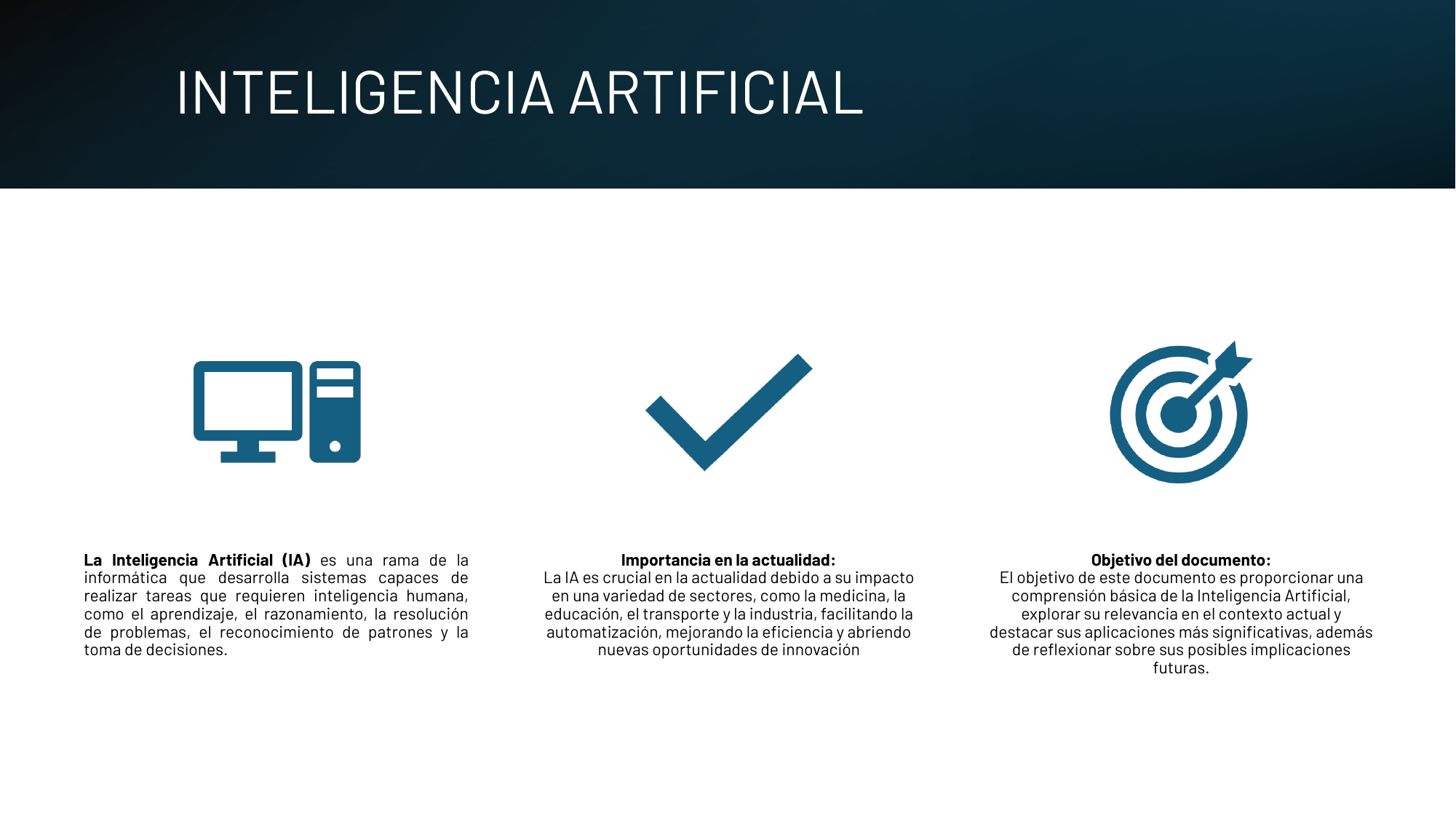

# INTELIGENCIA ARTIFICIAL
La Inteligencia Artificial (IA) es una rama de la informática que desarrolla sistemas capaces de realizar tareas que requieren inteligencia humana, como el aprendizaje, el razonamiento, la resolución de problemas, el reconocimiento de patrones y la toma de decisiones.
Importancia en la actualidad:
La IA es crucial en la actualidad debido a su impacto en una variedad de sectores, como la medicina, la educación, el transporte y la industria, facilitando la automatización, mejorando la eficiencia y abriendo nuevas oportunidades de innovación
Objetivo del documento:
El objetivo de este documento es proporcionar una comprensión básica de la Inteligencia Artificial, explorar su relevancia en el contexto actual y destacar sus aplicaciones más significativas, además de reflexionar sobre sus posibles implicaciones futuras.